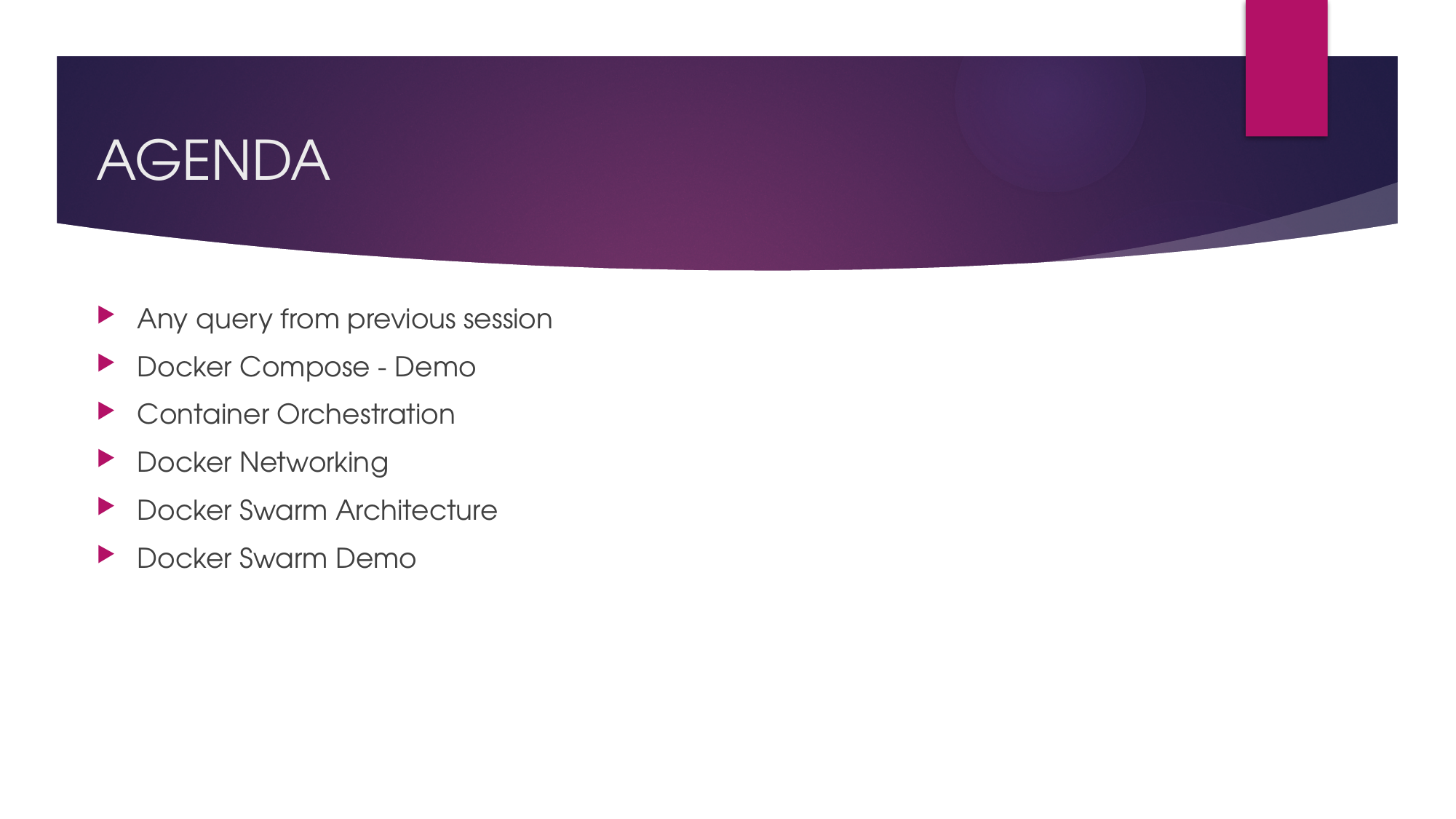

# AGENDA
Any query from previous session
Docker Compose - Demo
Container Orchestration
Docker Networking
Docker Swarm Architecture
Docker Swarm Demo